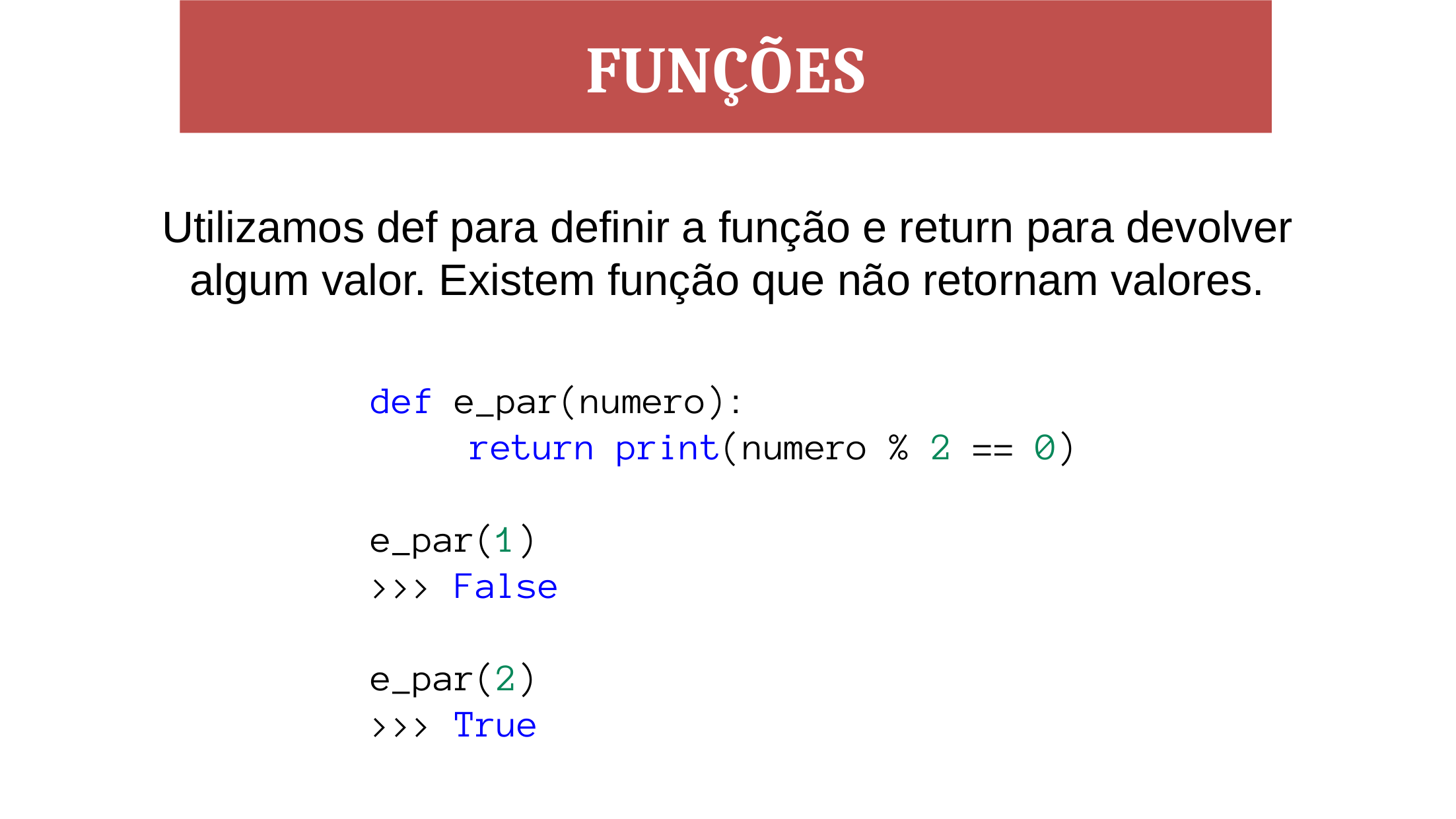

FUNÇÕES

Utilizamos def para definir a função e return para devolver algum valor. Existem função que não retornam valores.
def e_par(numero):
	return print(numero % 2 == 0)
e_par(1)
>>> False
e_par(2)
>>> True